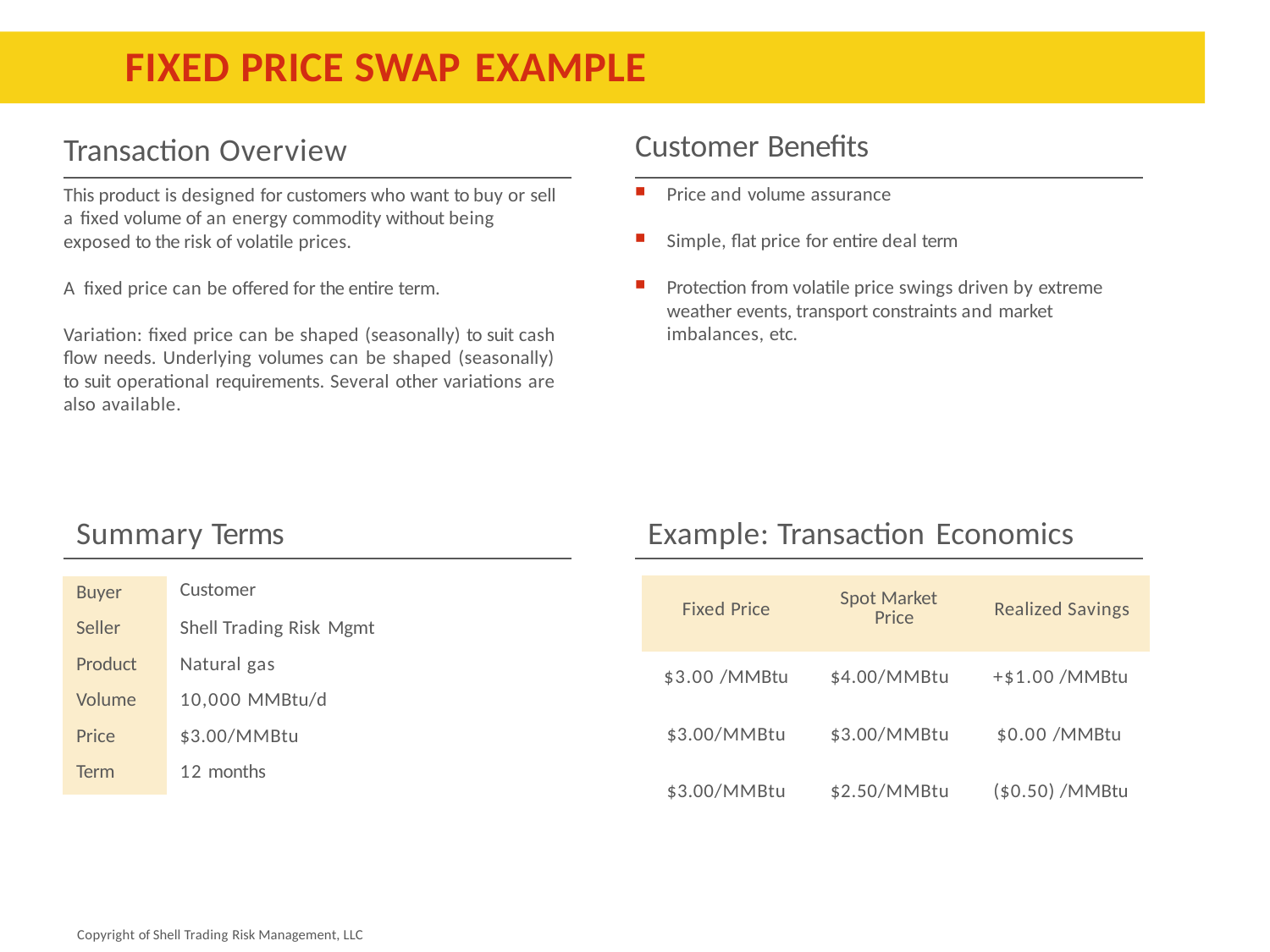

# FIXED PRICE SWAP EXAMPLE
Customer Benefits
Transaction Overview

Price and volume assurance
This product is designed for customers who want to buy or sell  a fixed volume of an energy commodity without being  exposed to the risk of volatile prices.
Simple, flat price for entire deal term
Protection from volatile price swings driven by extreme  weather events, transport constraints and market  imbalances, etc.
A fixed price can be offered for the entire term.
Variation: fixed price can be shaped (seasonally) to suit cash  flow needs. Underlying volumes can be shaped (seasonally)  to suit operational requirements. Several other variations are  also available.
Summary Terms
Example: Transaction Economics

| Fixed Price | Spot Market Price | Realized Savings |
| --- | --- | --- |
| $3.00 /MMBtu | $4.00/MMBtu | +$1.00 /MMBtu |
| $3.00/MMBtu | $3.00/MMBtu | $0.00 /MMBtu |
| $3.00/MMBtu | $2.50/MMBtu | ($0.50) /MMBtu |
| Buyer | Customer |
| --- | --- |
| Seller | Shell Trading Risk Mgmt |
| Product | Natural gas |
| Volume | 10,000 MMBtu/d |
| Price | $3.00/MMBtu |
| Term | 12 months |
Copyright of Shell Trading Risk Management, LLC